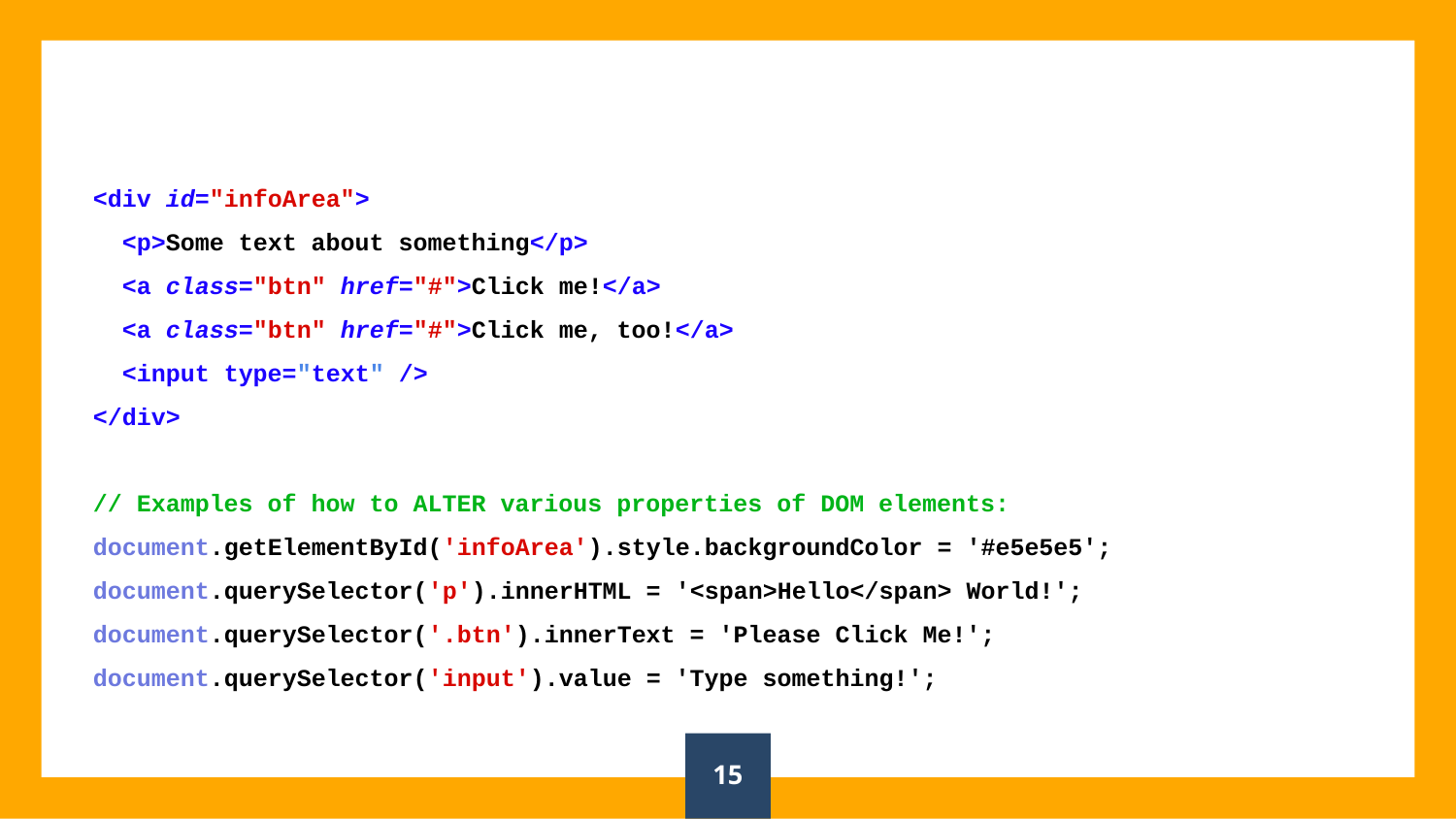

<div id="infoArea">
  <p>Some text about something</p>
  <a class="btn" href="#">Click me!</a>
  <a class="btn" href="#">Click me, too!</a>
  <input type="text" />
</div>

// Examples of how to ALTER various properties of DOM elements:
document.getElementById('infoArea').style.backgroundColor = '#e5e5e5';
document.querySelector('p').innerHTML = '<span>Hello</span> World!';
document.querySelector('.btn').innerText = 'Please Click Me!';
document.querySelector('input').value = 'Type something!';
15